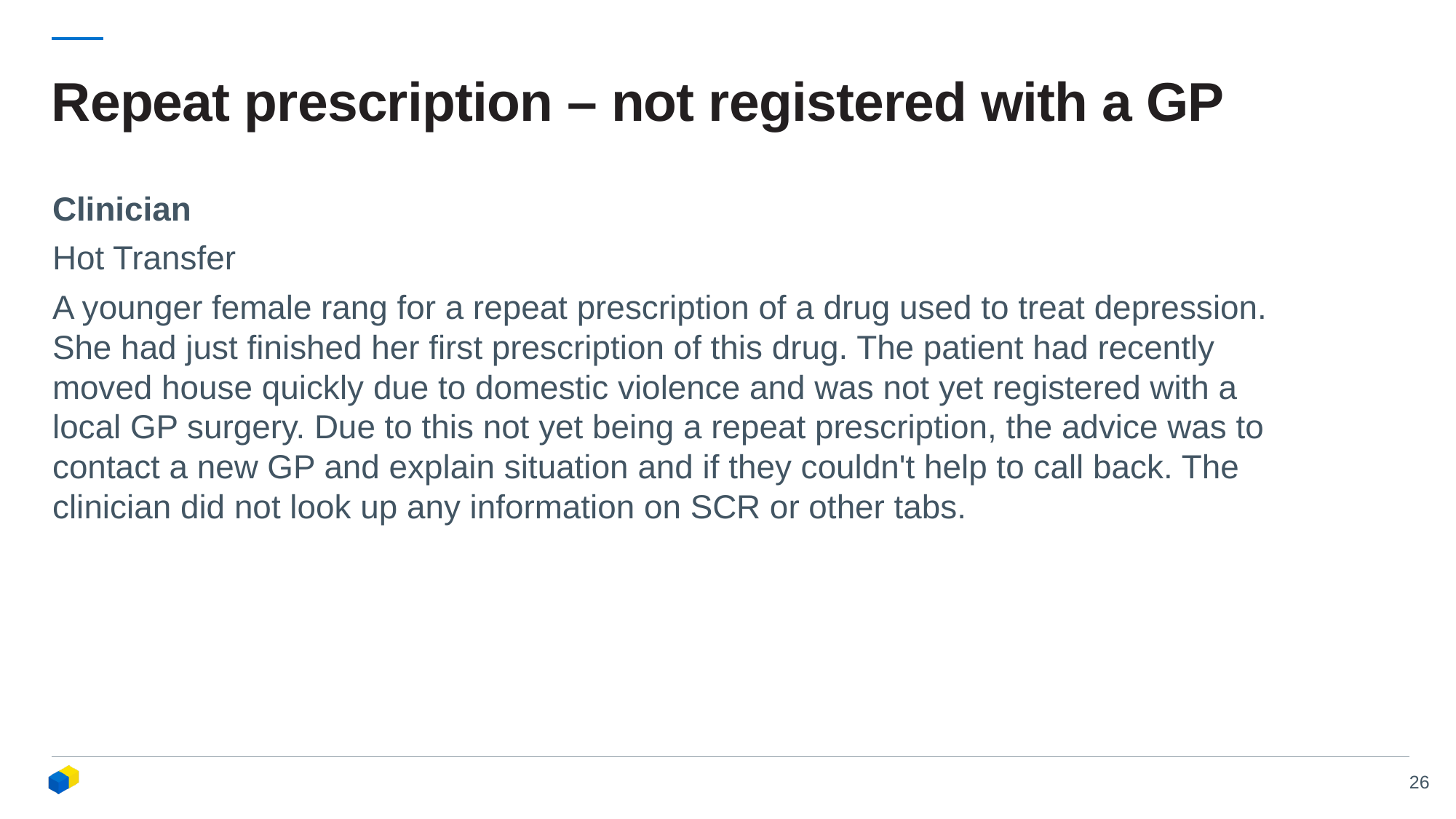

# Repeat prescription – not registered with a GP
Clinician
Hot Transfer
A younger female rang for a repeat prescription of a drug used to treat depression. She had just finished her first prescription of this drug. The patient had recently moved house quickly due to domestic violence and was not yet registered with a local GP surgery. Due to this not yet being a repeat prescription, the advice was to contact a new GP and explain situation and if they couldn't help to call back. The clinician did not look up any information on SCR or other tabs.